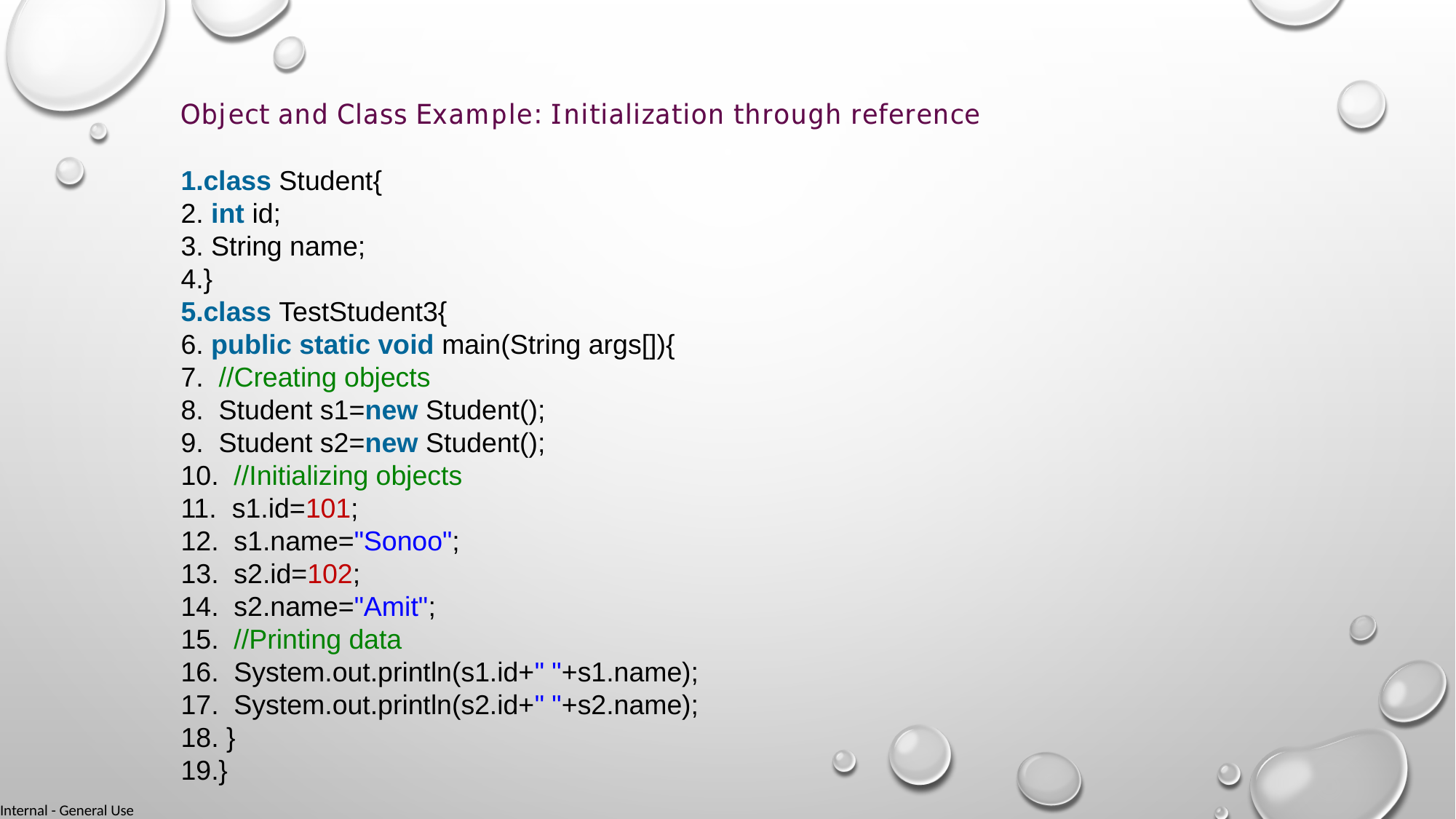

Object and Class Example: Initialization through reference
class Student{
 int id;
 String name;
}
class TestStudent3{
 public static void main(String args[]){
  //Creating objects
  Student s1=new Student();
  Student s2=new Student();
  //Initializing objects
  s1.id=101;
  s1.name="Sonoo";
  s2.id=102;
  s2.name="Amit";
  //Printing data
  System.out.println(s1.id+" "+s1.name);
  System.out.println(s2.id+" "+s2.name);
 }
}